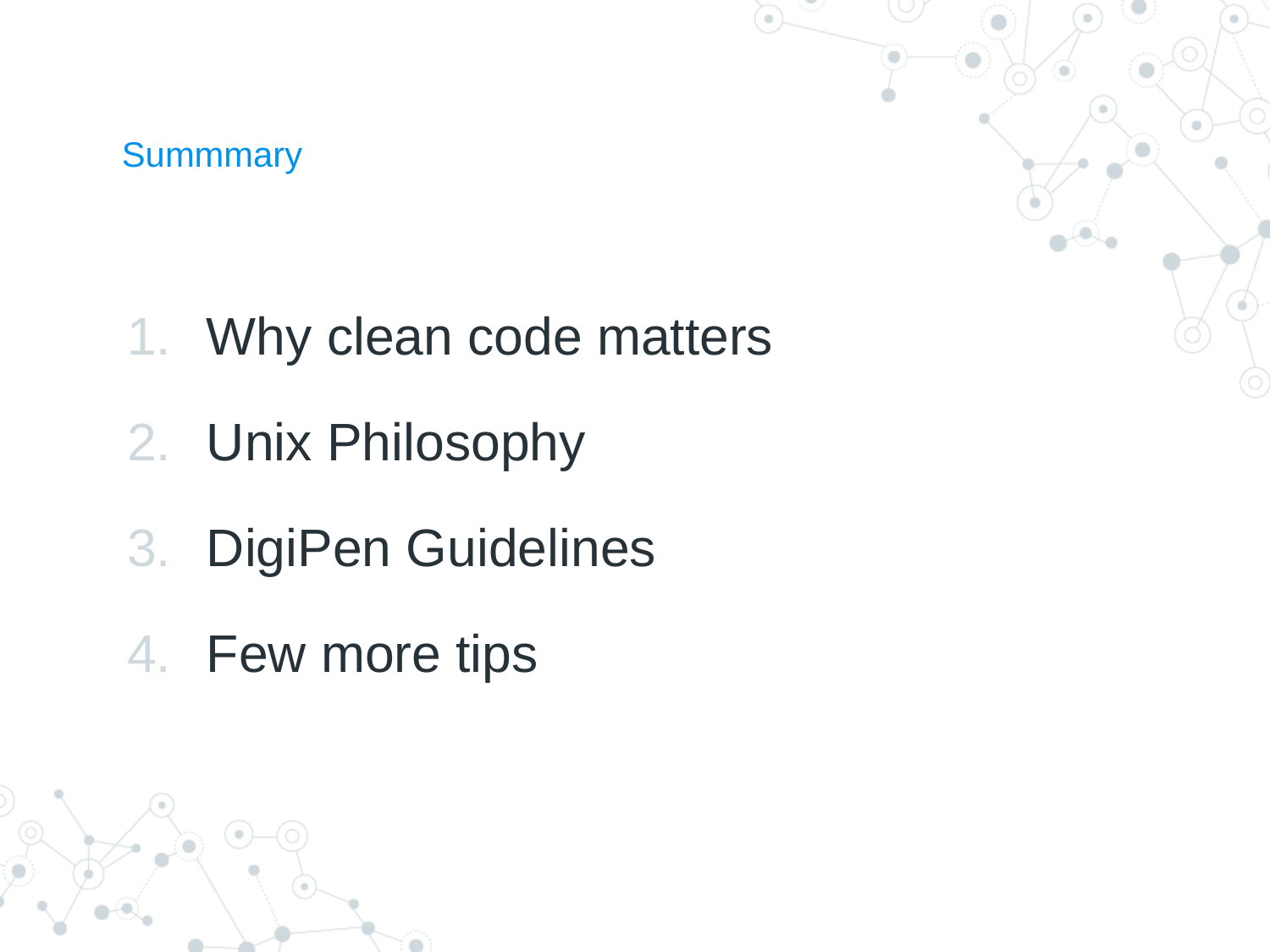

# Summmary
Why clean code matters
Unix Philosophy
DigiPen Guidelines
Few more tips